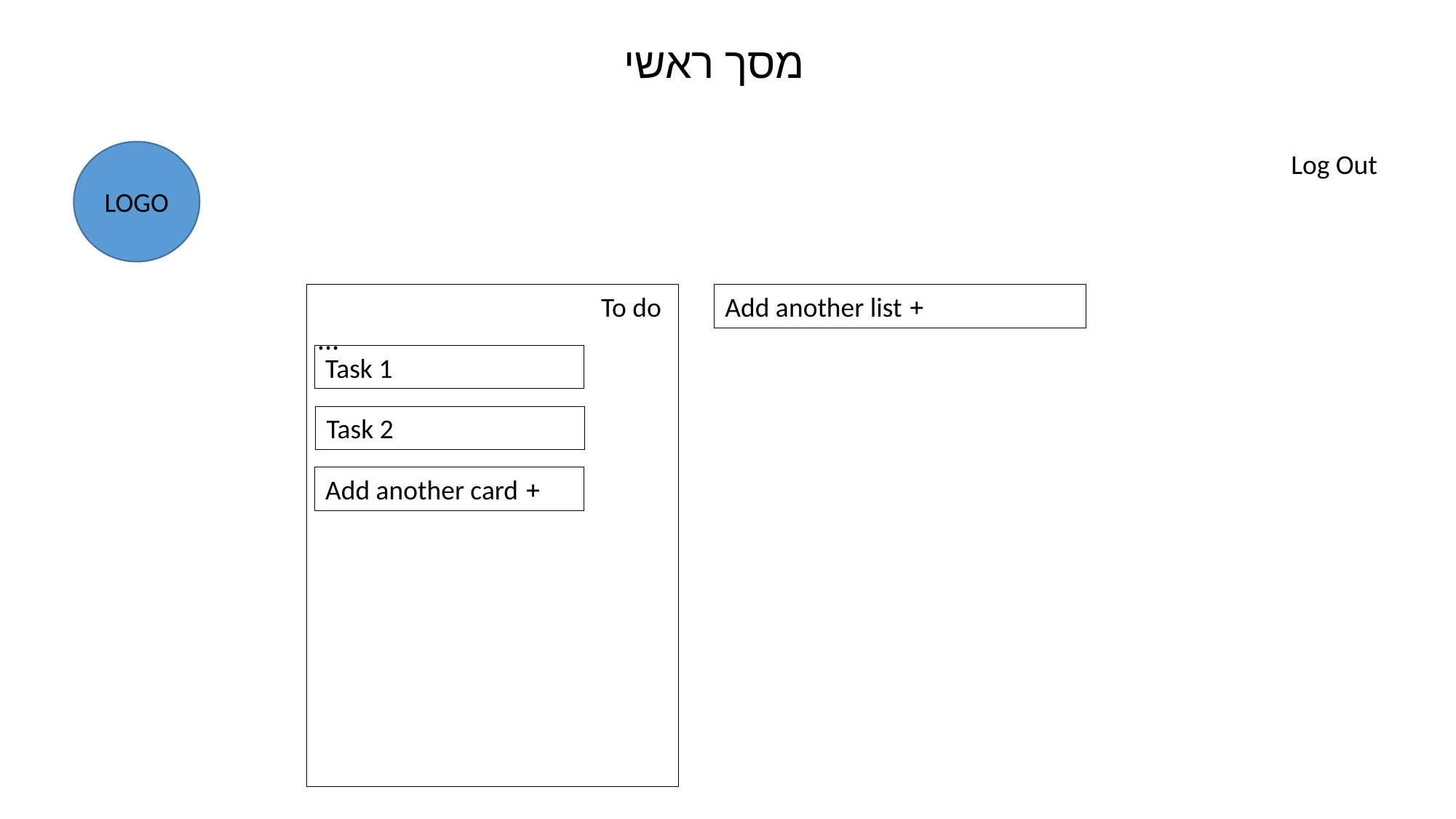

מסך ראשי

Log Out
LOGO
To do                                          …

+ Add another list
Task 1
Task 2
+ Add another card